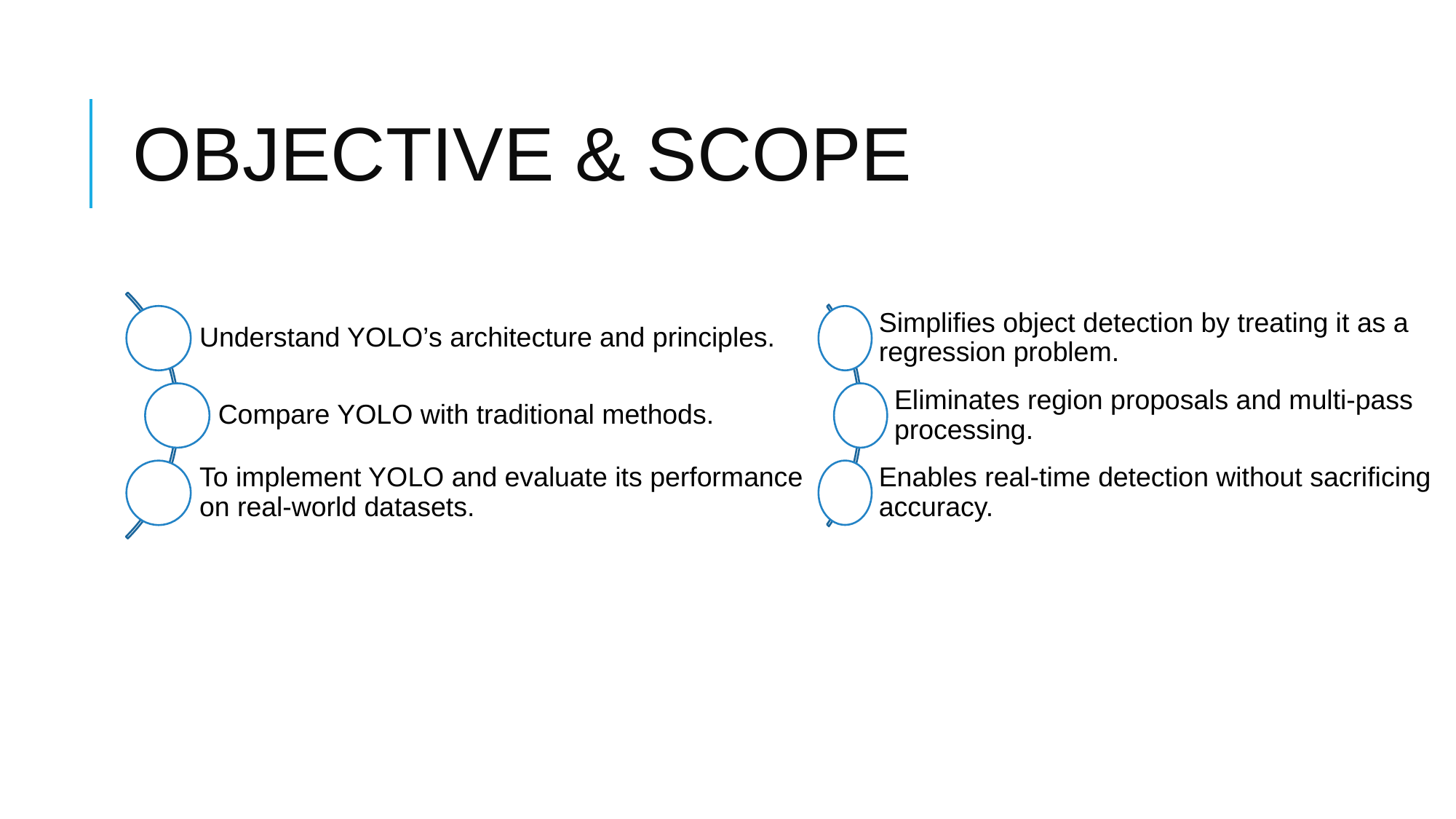

# OBJECTIVE & SCOPE

Understand YOLO’s architecture and principles.

Compare YOLO with traditional methods.

To implement YOLO and evaluate its performance on real-world datasets.

Simplifies object detection by treating it as a regression problem.

Eliminates region proposals and multi-pass processing.

Enables real-time detection without sacrificing accuracy.